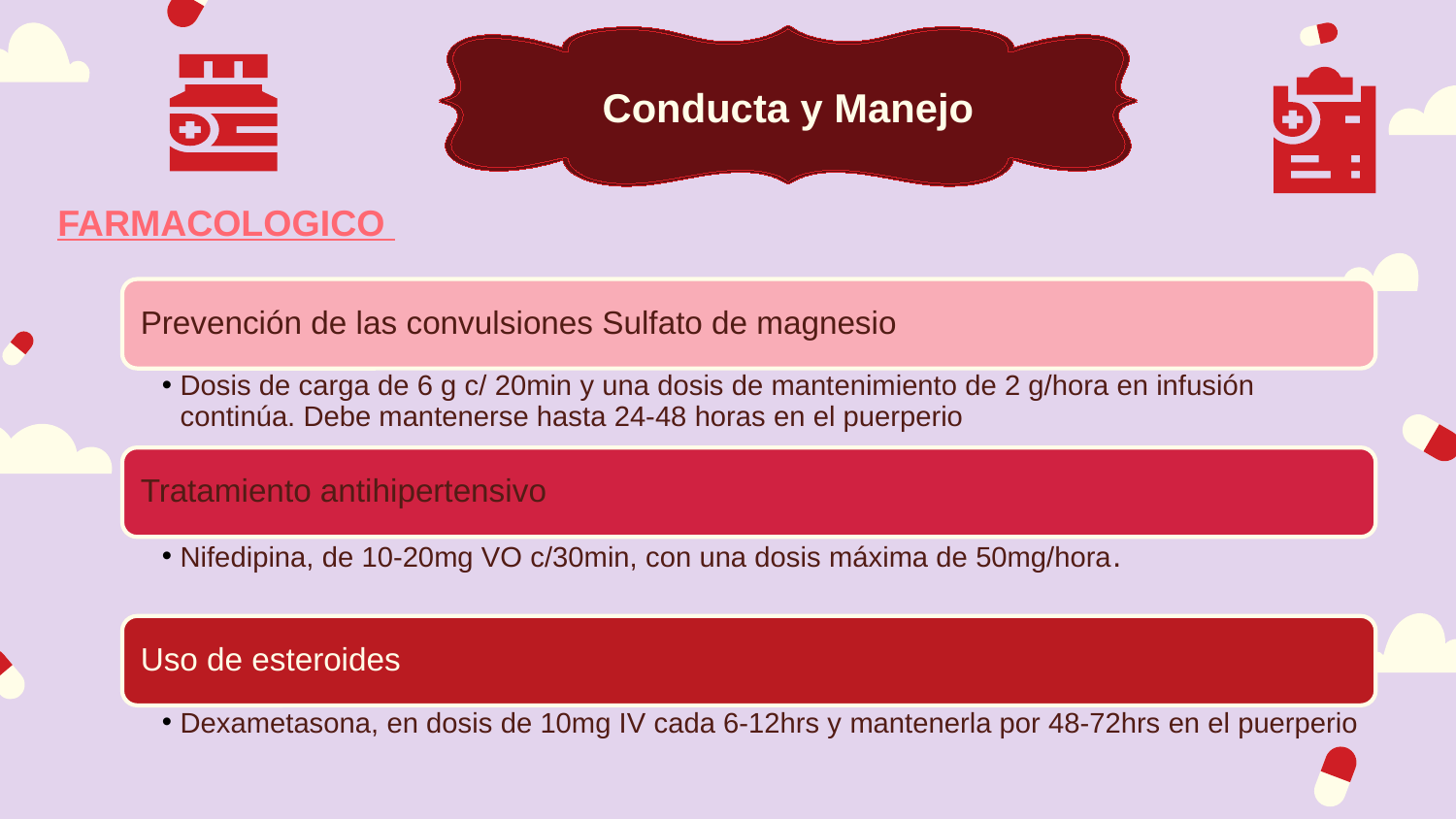

Conducta y Manejo

FARMACOLOGICO
Prevención de las convulsiones Sulfato de magnesio
Dosis de carga de 6 g c/ 20min y una dosis de mantenimiento de 2 g/hora en infusión continúa. Debe mantenerse hasta 24-48 horas en el puerperio
Tratamiento antihipertensivo
Nifedipina, de 10-20mg VO c/30min, con una dosis máxima de 50mg/hora.
Uso de esteroides
Dexametasona, en dosis de 10mg IV cada 6-12hrs y mantenerla por 48-72hrs en el puerperio